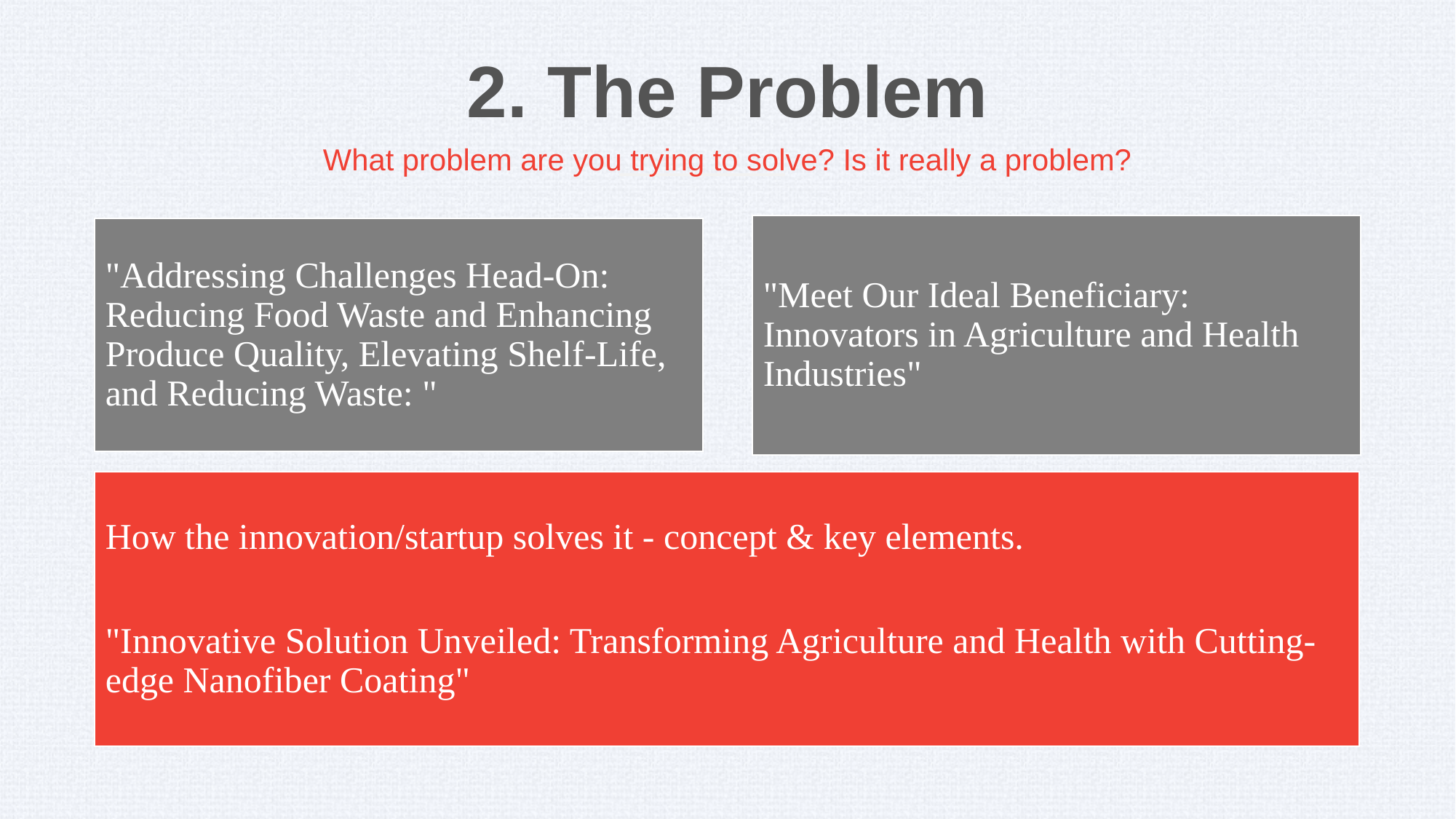

2. The Problem
What problem are you trying to solve? Is it really a problem?
"Addressing Challenges Head-On: Reducing Food Waste and Enhancing Produce Quality, Elevating Shelf-Life, and Reducing Waste: "
"Meet Our Ideal Beneficiary: Innovators in Agriculture and Health Industries"
How the innovation/startup solves it - concept & key elements.

"Innovative Solution Unveiled: Transforming Agriculture and Health with Cutting-edge Nanofiber Coating"
LEARN NOW